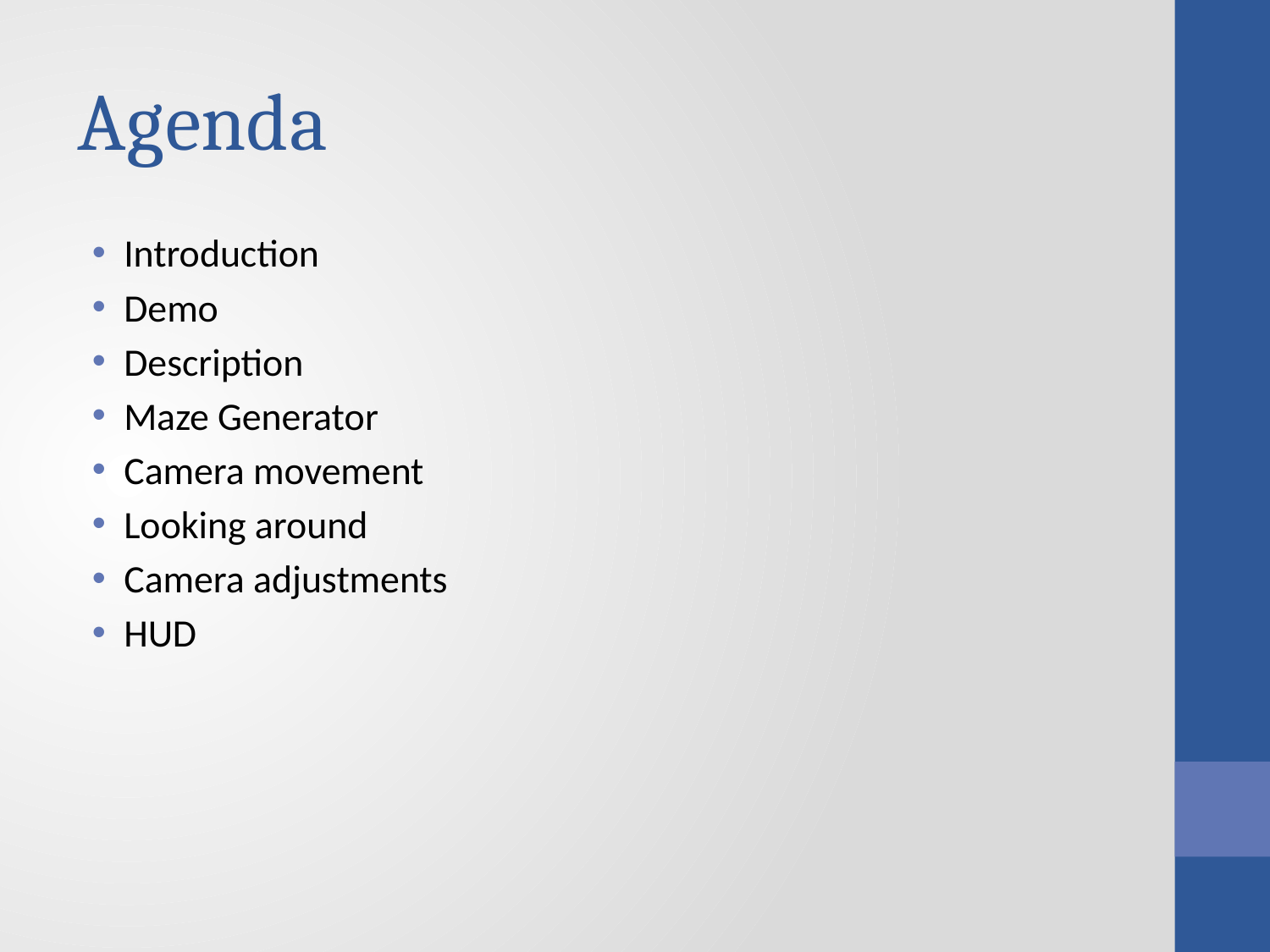

# Agenda
Introduction
Demo
Description
Maze Generator
Camera movement
Looking around
Camera adjustments
HUD